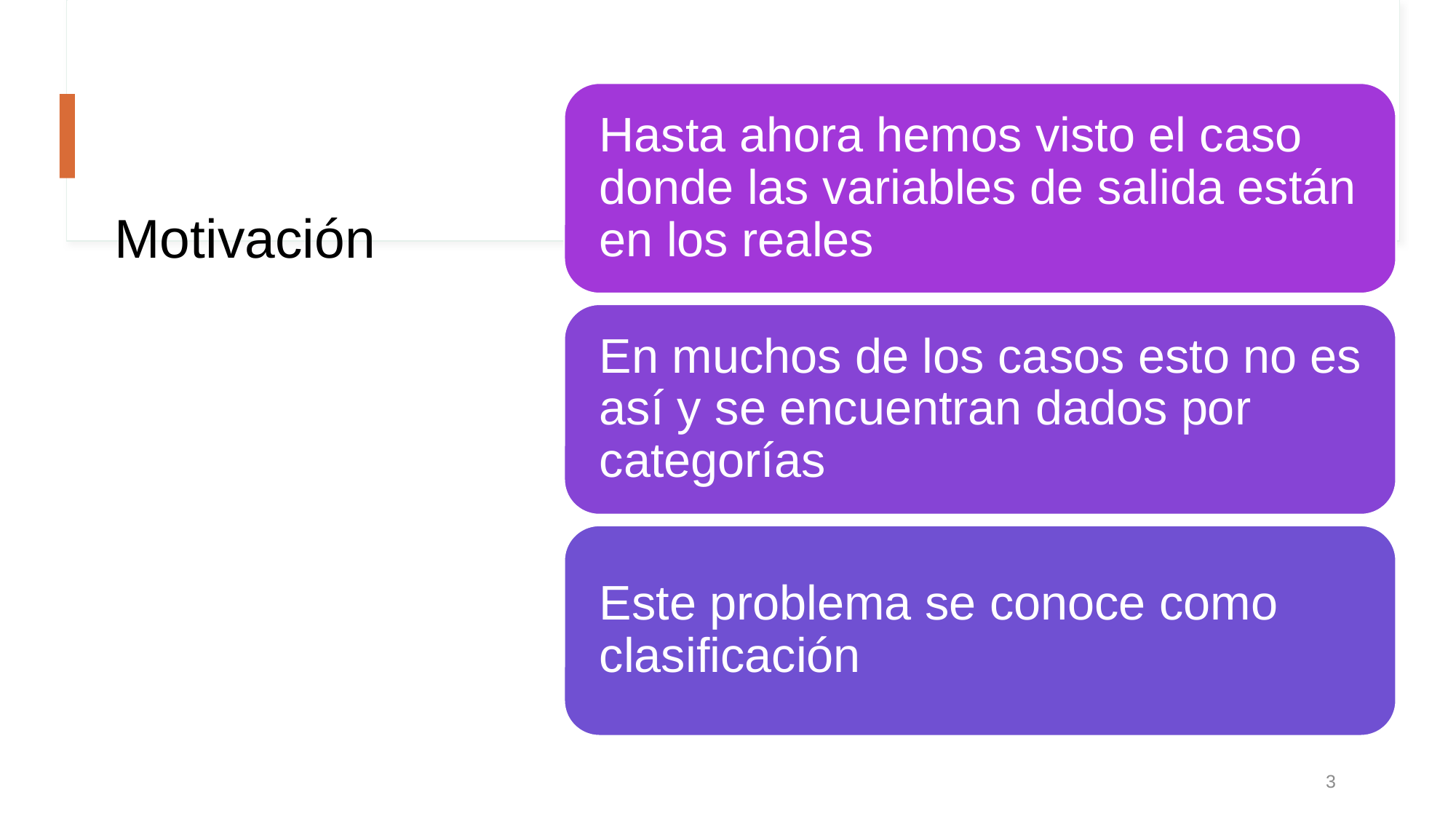

Hasta ahora hemos visto el caso donde las variables de salida están en los reales
En muchos de los casos esto no es así y se encuentran dados por categorías
Este problema se conoce como clasificación
# Motivación
3